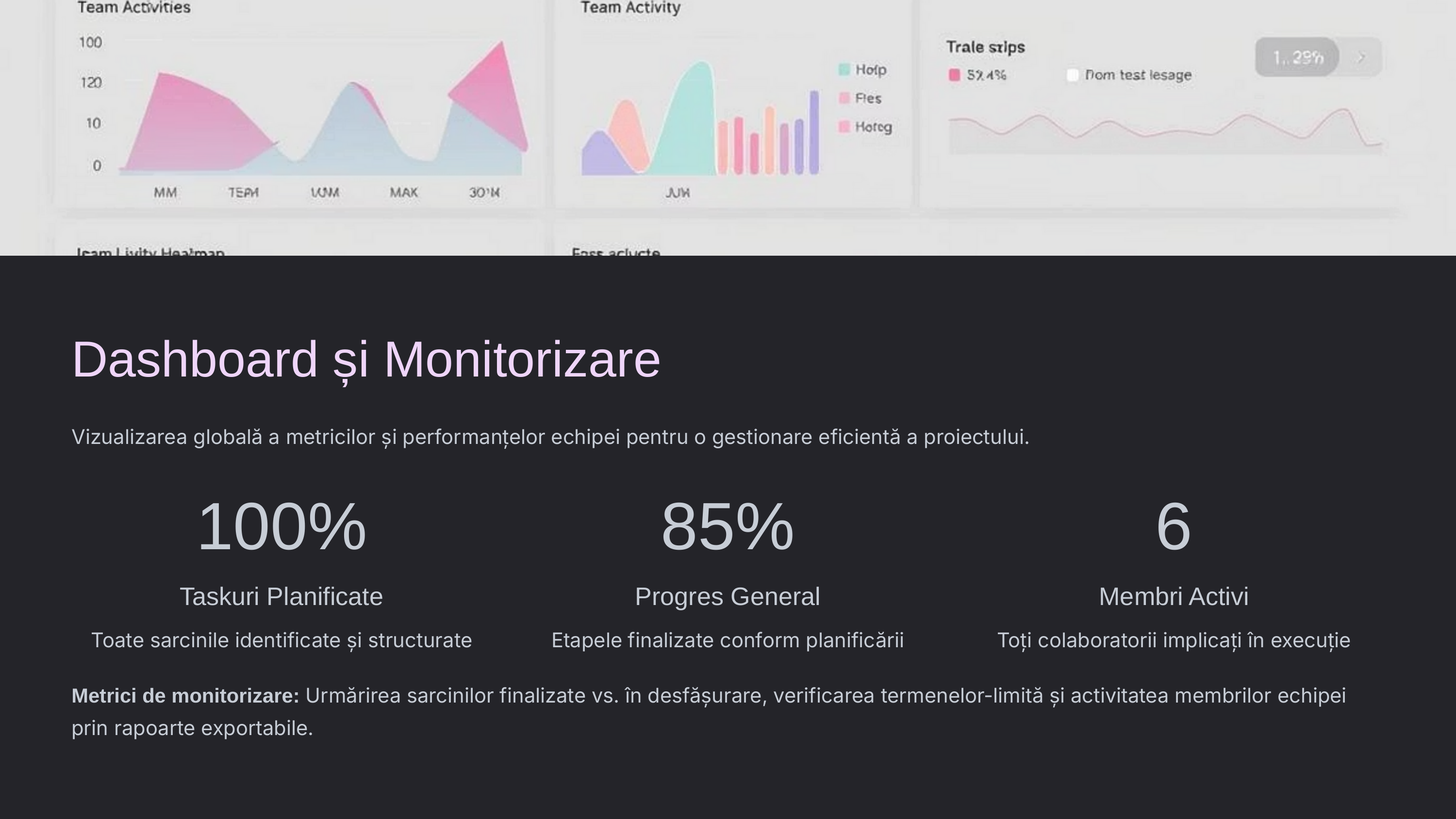

Dashboard și Monitorizare
Vizualizarea globală a metricilor și performanțelor echipei pentru o gestionare eficientă a proiectului.
100%
85%
6
Taskuri Planificate
Progres General
Membri Activi
Toate sarcinile identificate și structurate
Etapele finalizate conform planificării
Toți colaboratorii implicați în execuție
Metrici de monitorizare: Urmărirea sarcinilor finalizate vs. în desfășurare, verificarea termenelor-limită și activitatea membrilor echipei prin rapoarte exportabile.